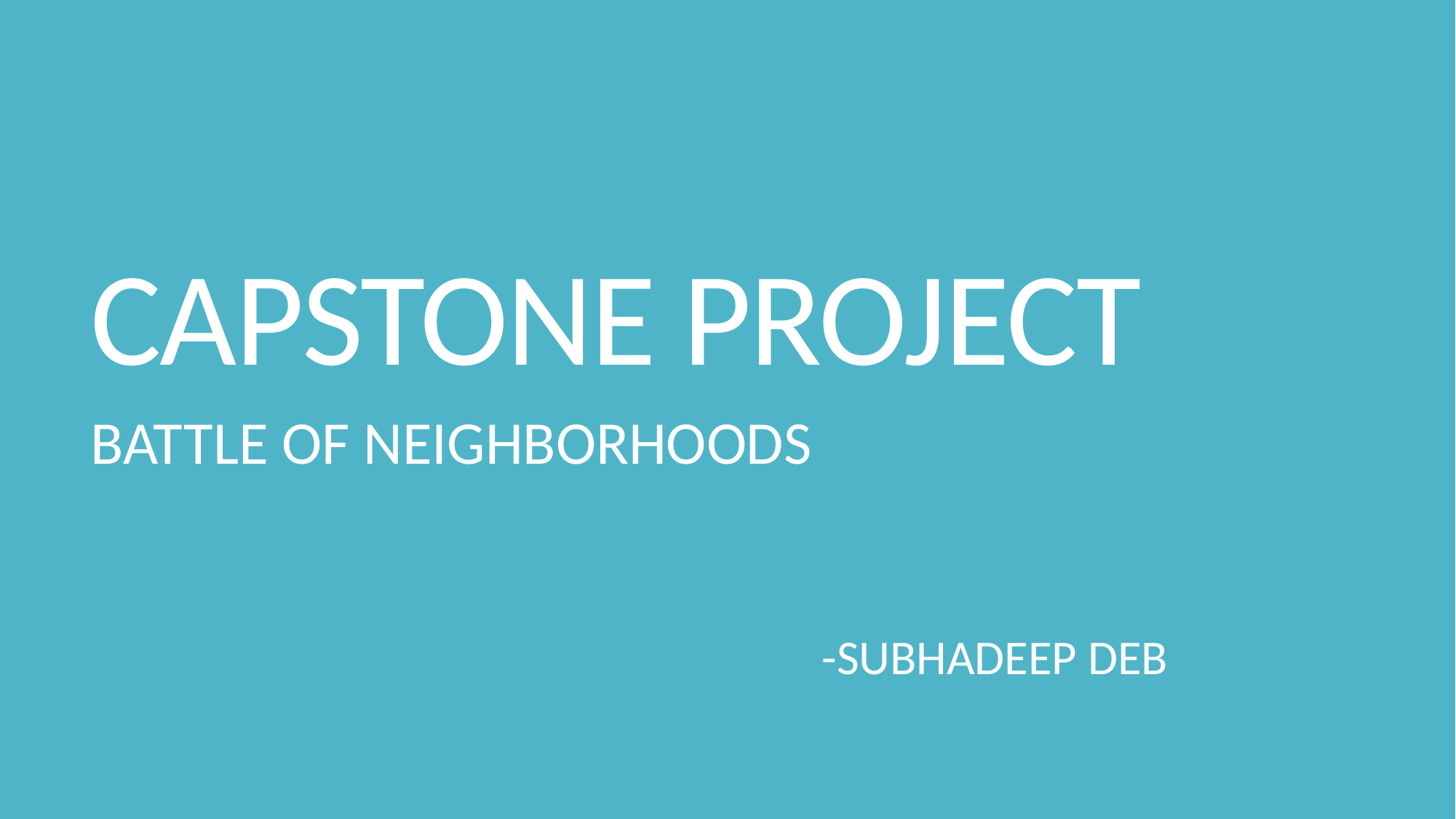

# CAPSTONE PROJECT
BATTLE OF NEIGHBORHOODS

                                                                   -SUBHADEEP DEB